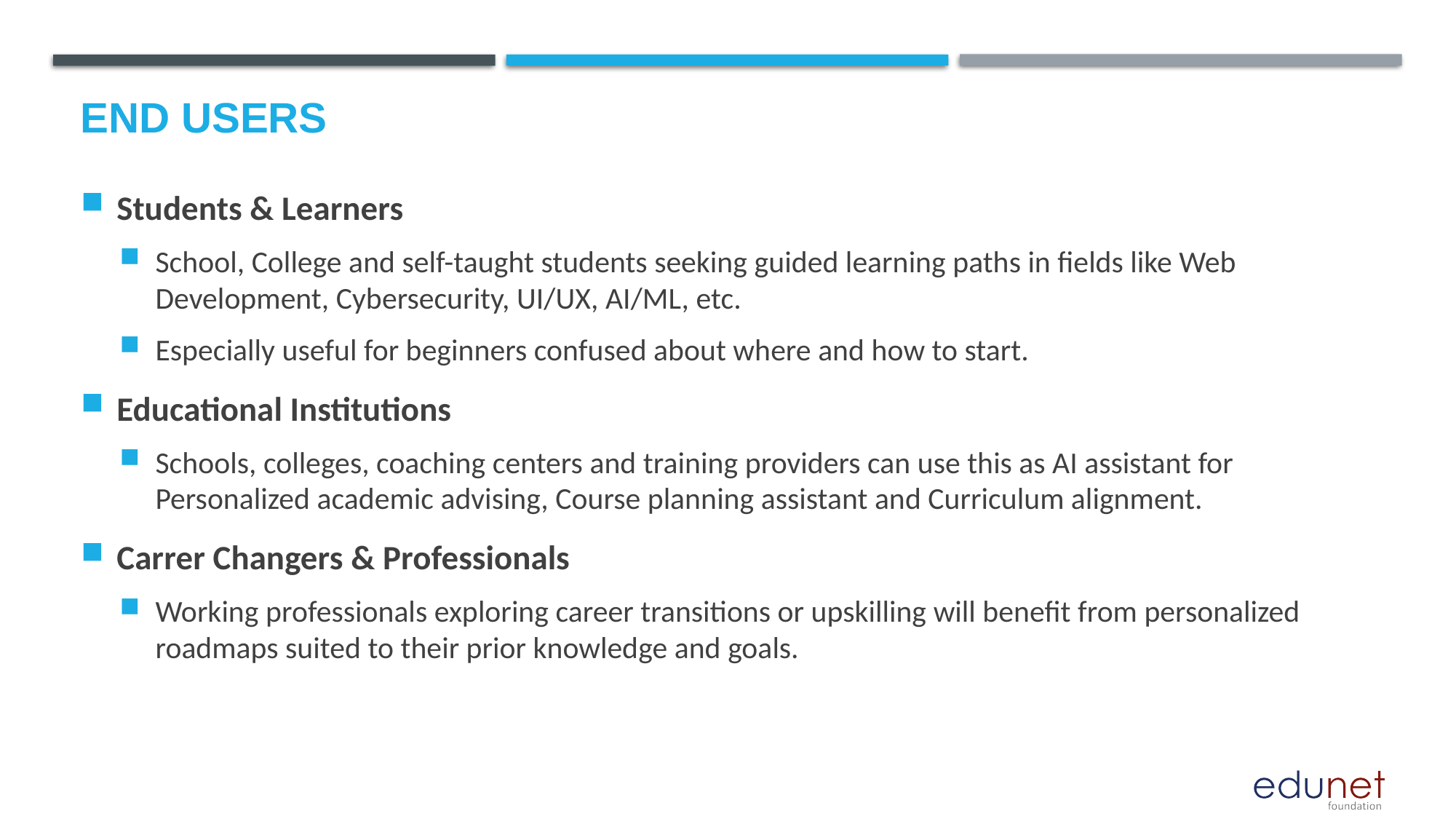

# End users
Students & Learners
School, College and self-taught students seeking guided learning paths in fields like Web Development, Cybersecurity, UI/UX, AI/ML, etc.
Especially useful for beginners confused about where and how to start.
Educational Institutions
Schools, colleges, coaching centers and training providers can use this as AI assistant for Personalized academic advising, Course planning assistant and Curriculum alignment.
Carrer Changers & Professionals
Working professionals exploring career transitions or upskilling will benefit from personalized roadmaps suited to their prior knowledge and goals.